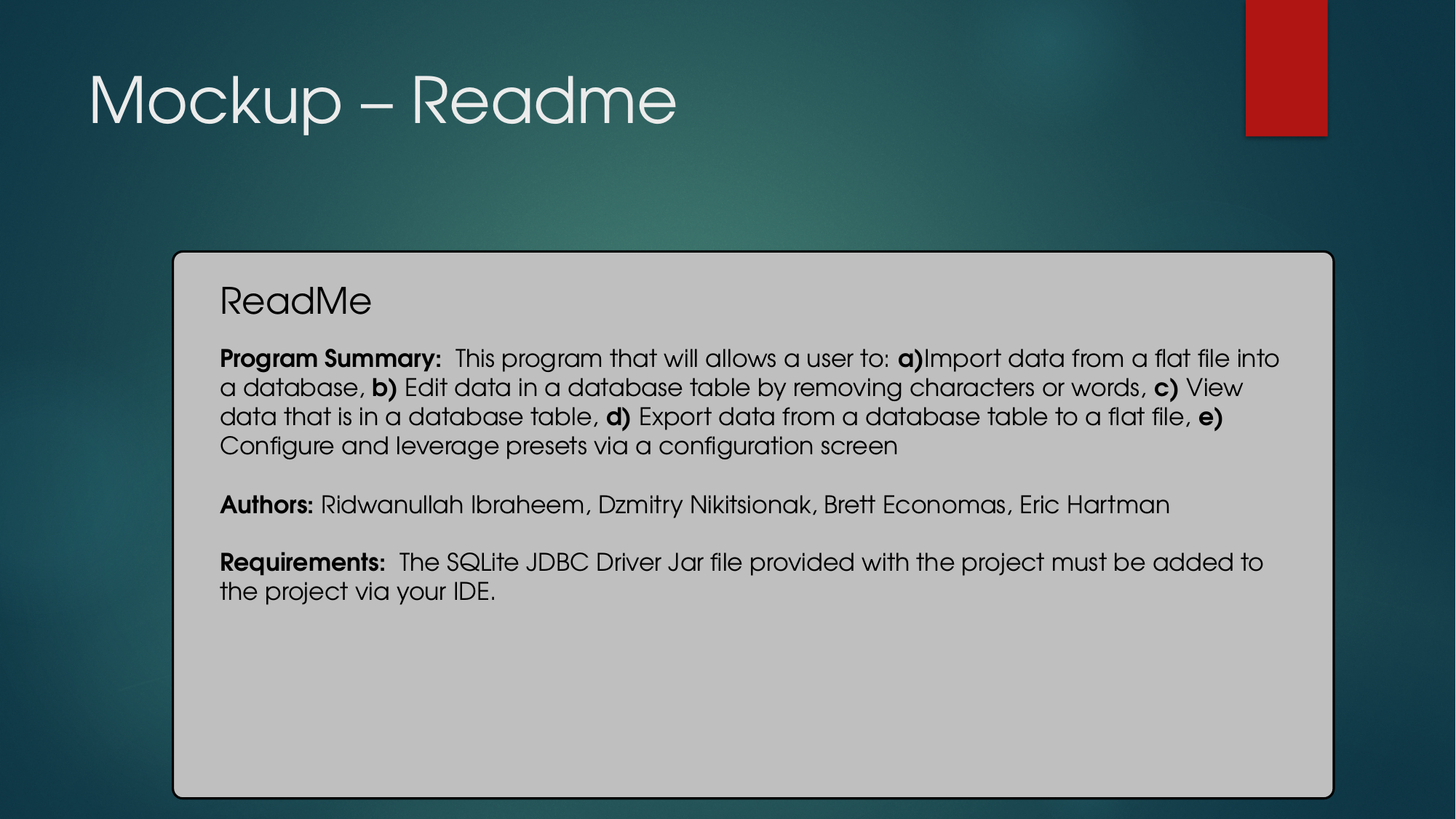

# Mockup – Readme

ReadMe
Program Summary:  This program that will allows a user to: a)Import data from a flat file into a database, b) Edit data in a database table by removing characters or words, c) View data that is in a database table, d) Export data from a database table to a flat file, e) Configure and leverage presets via a configuration screen

Authors: Ridwanullah Ibraheem, Dzmitry Nikitsionak, Brett Economas, Eric Hartman

Requirements:  The SQLite JDBC Driver Jar file provided with the project must be added to the project via your IDE.